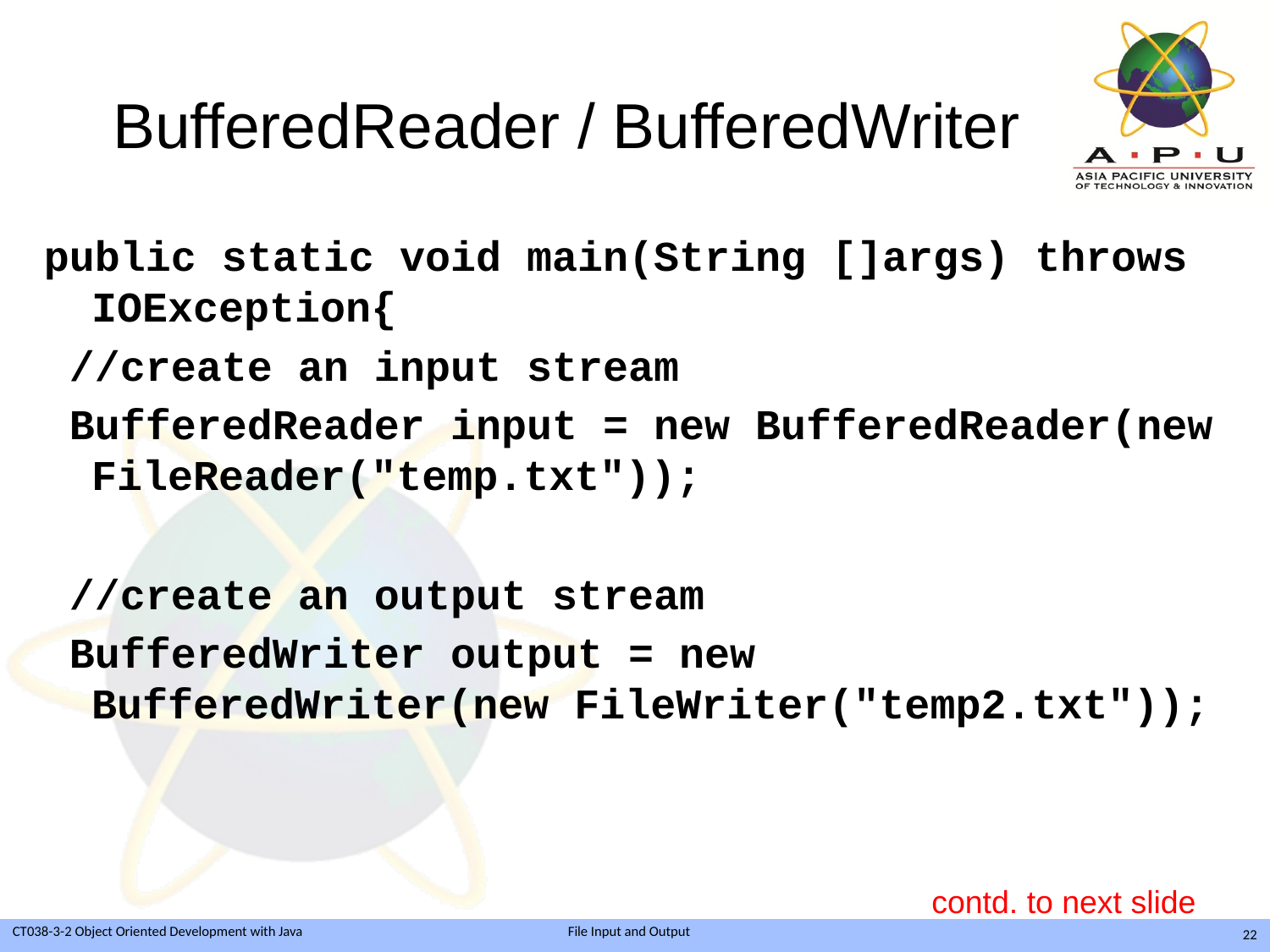

# BufferedReader / BufferedWriter
public static void main(String []args) throws IOException{
 //create an input stream
 BufferedReader input = new BufferedReader(new FileReader("temp.txt"));

 //create an output stream
 BufferedWriter output = new BufferedWriter(new FileWriter("temp2.txt"));

contd. to next slide
22